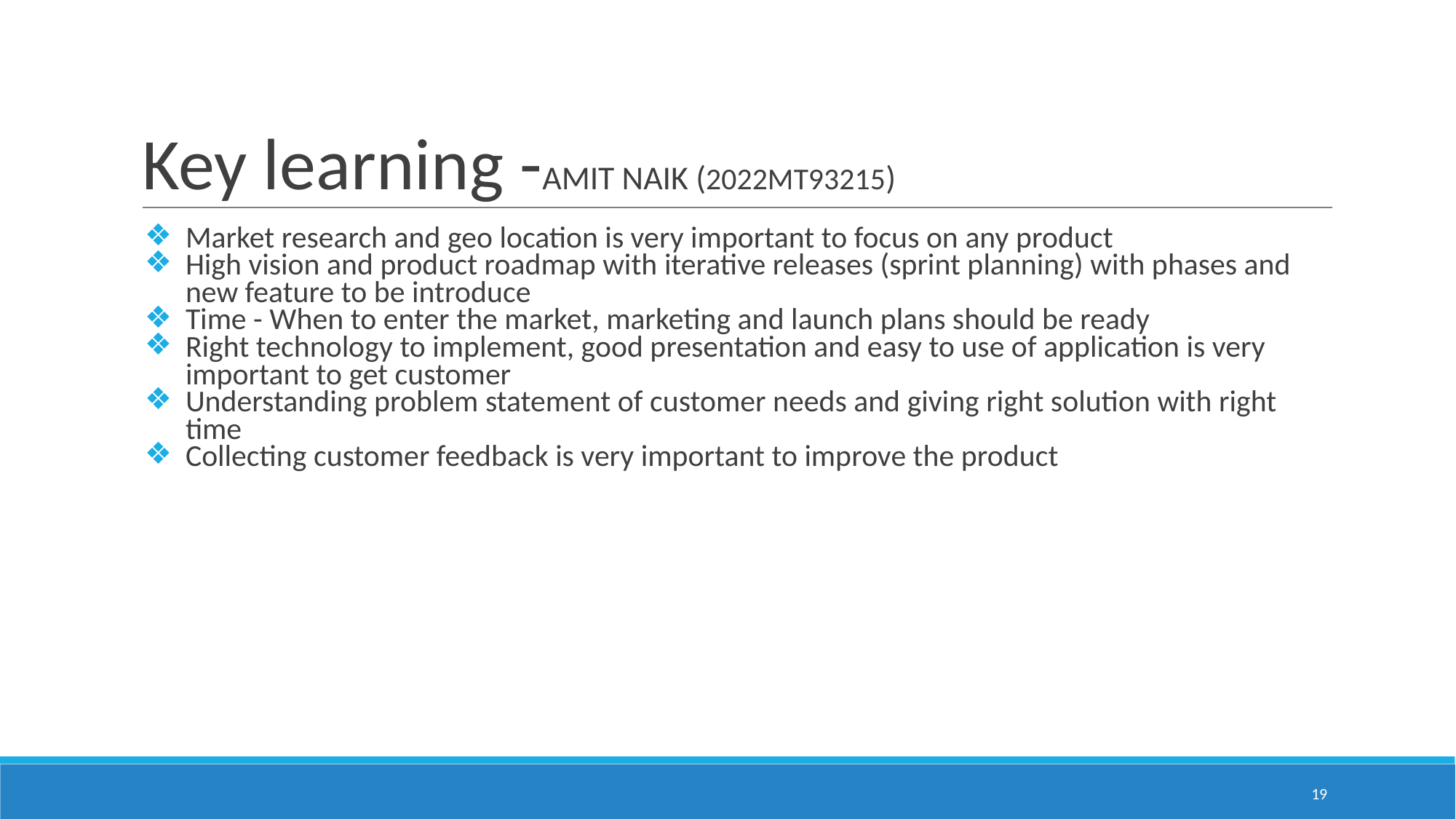

# Key learning -AMIT NAIK (2022MT93215)
Market research and geo location is very important to focus on any product
High vision and product roadmap with iterative releases (sprint planning) with phases and new feature to be introduce
Time - When to enter the market, marketing and launch plans should be ready
Right technology to implement, good presentation and easy to use of application is very important to get customer
Understanding problem statement of customer needs and giving right solution with right time
Collecting customer feedback is very important to improve the product

19